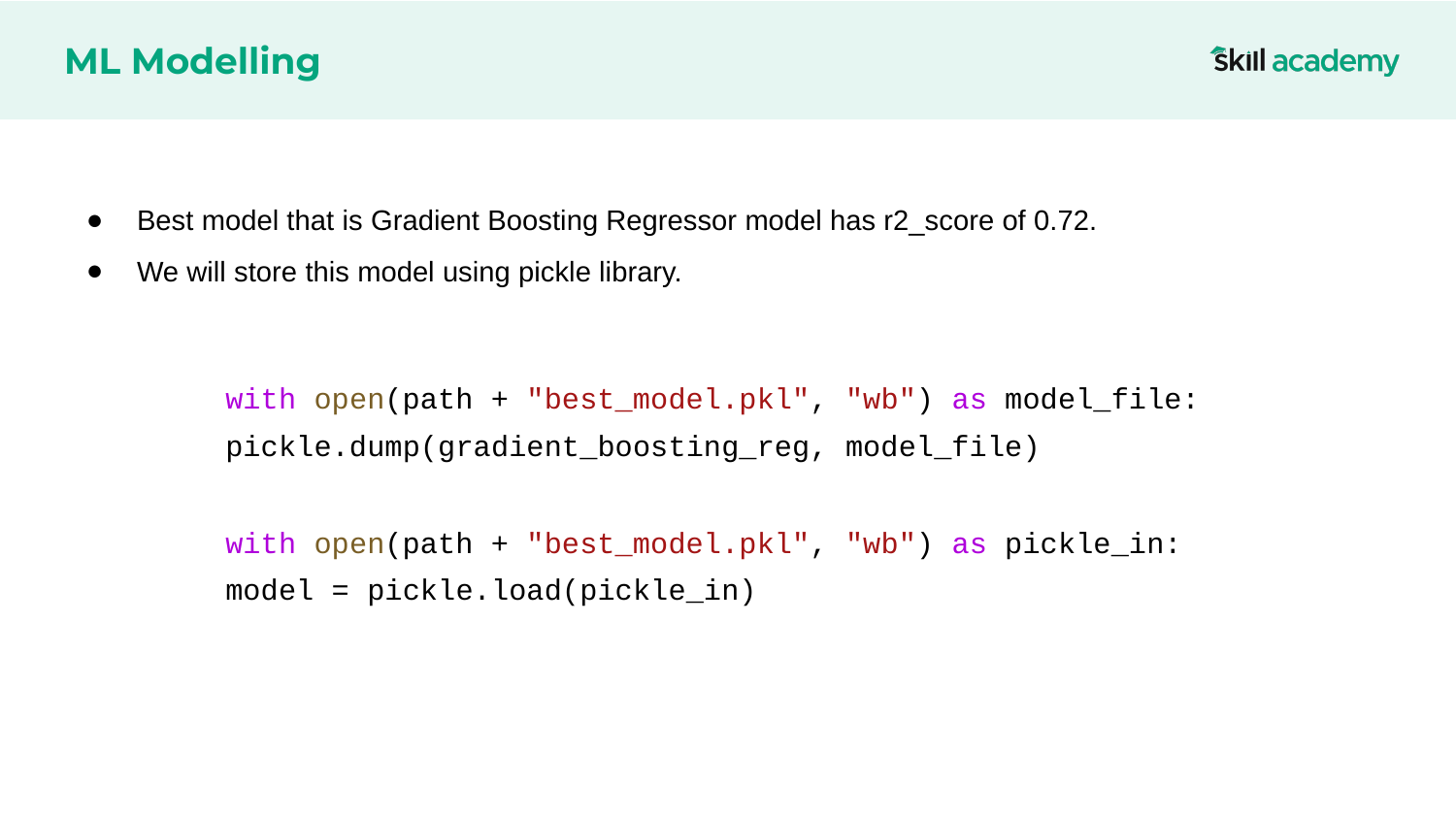

# ML Modelling
Best model that is Gradient Boosting Regressor model has r2_score of 0.72.
We will store this model using pickle library.

with open(path + "best_model.pkl", "wb") as model_file:  pickle.dump(gradient_boosting_reg, model_file)
with open(path + "best_model.pkl", "wb") as pickle_in:  model = pickle.load(pickle_in)